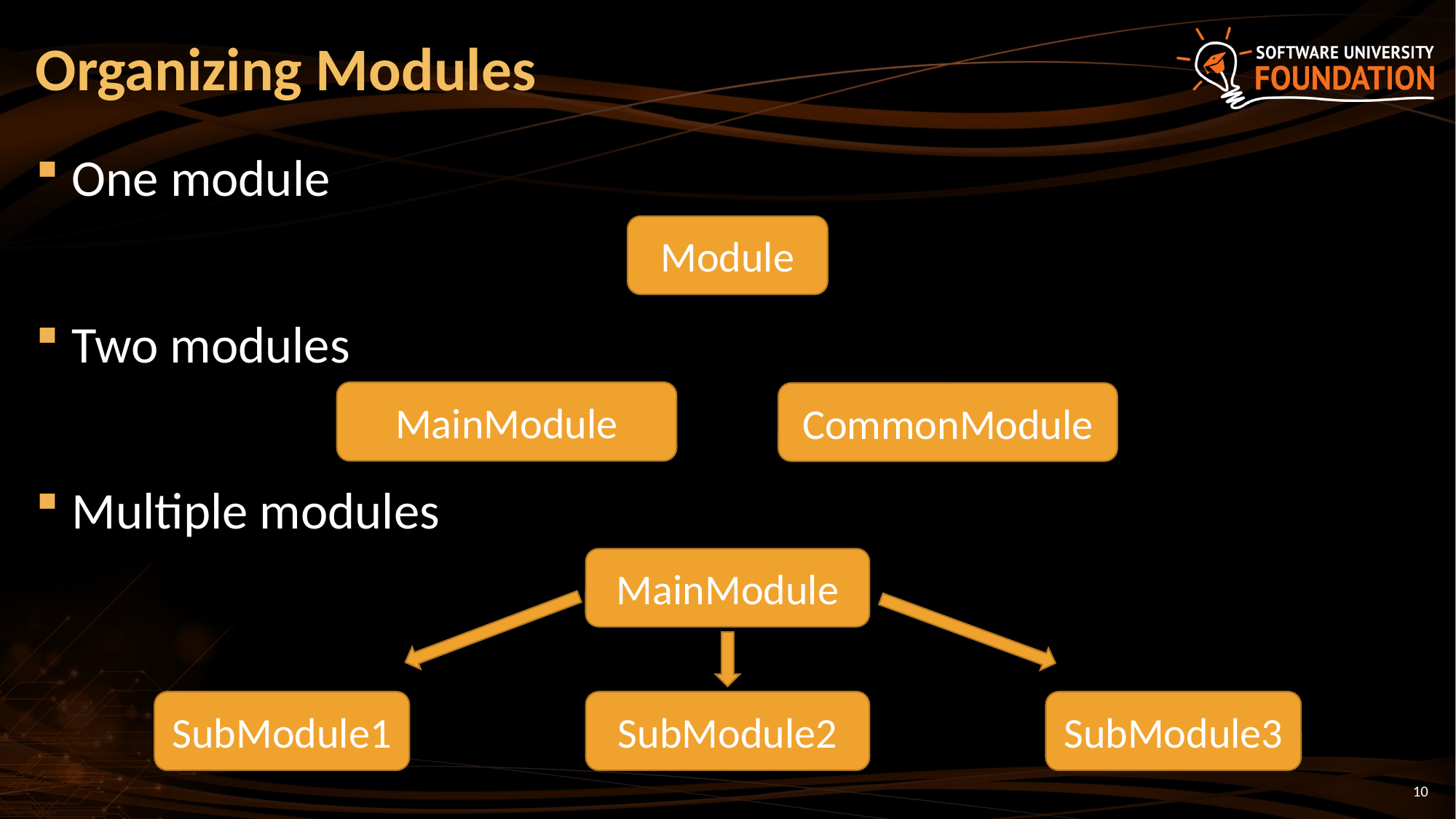

# Organizing Modules
One module

Two modules

Multiple modules
Module
MainModule
CommonModule
MainModule

SubModule3
SubModule1
SubModule2
10